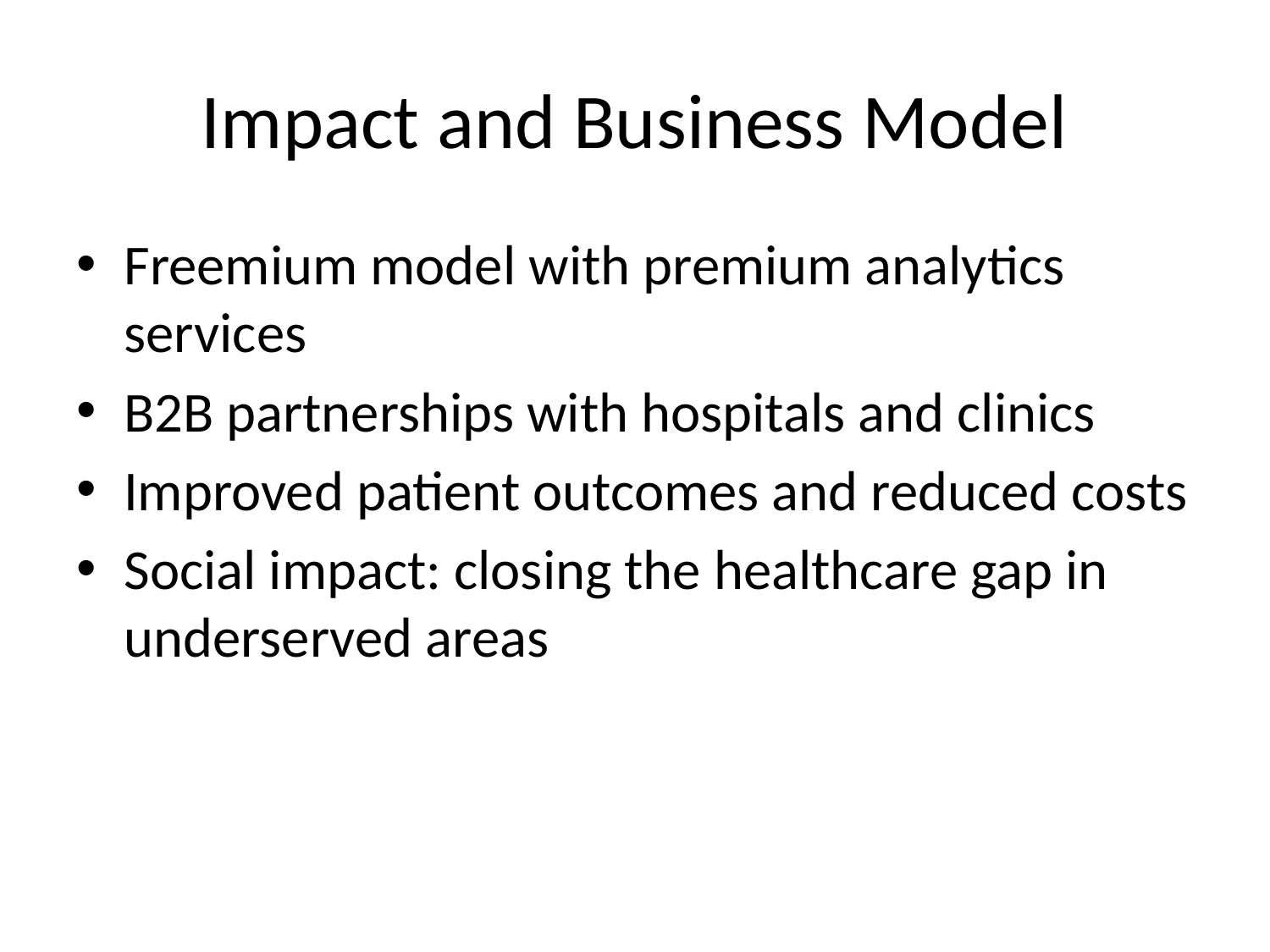

# Impact and Business Model
Freemium model with premium analytics services
B2B partnerships with hospitals and clinics
Improved patient outcomes and reduced costs
Social impact: closing the healthcare gap in underserved areas